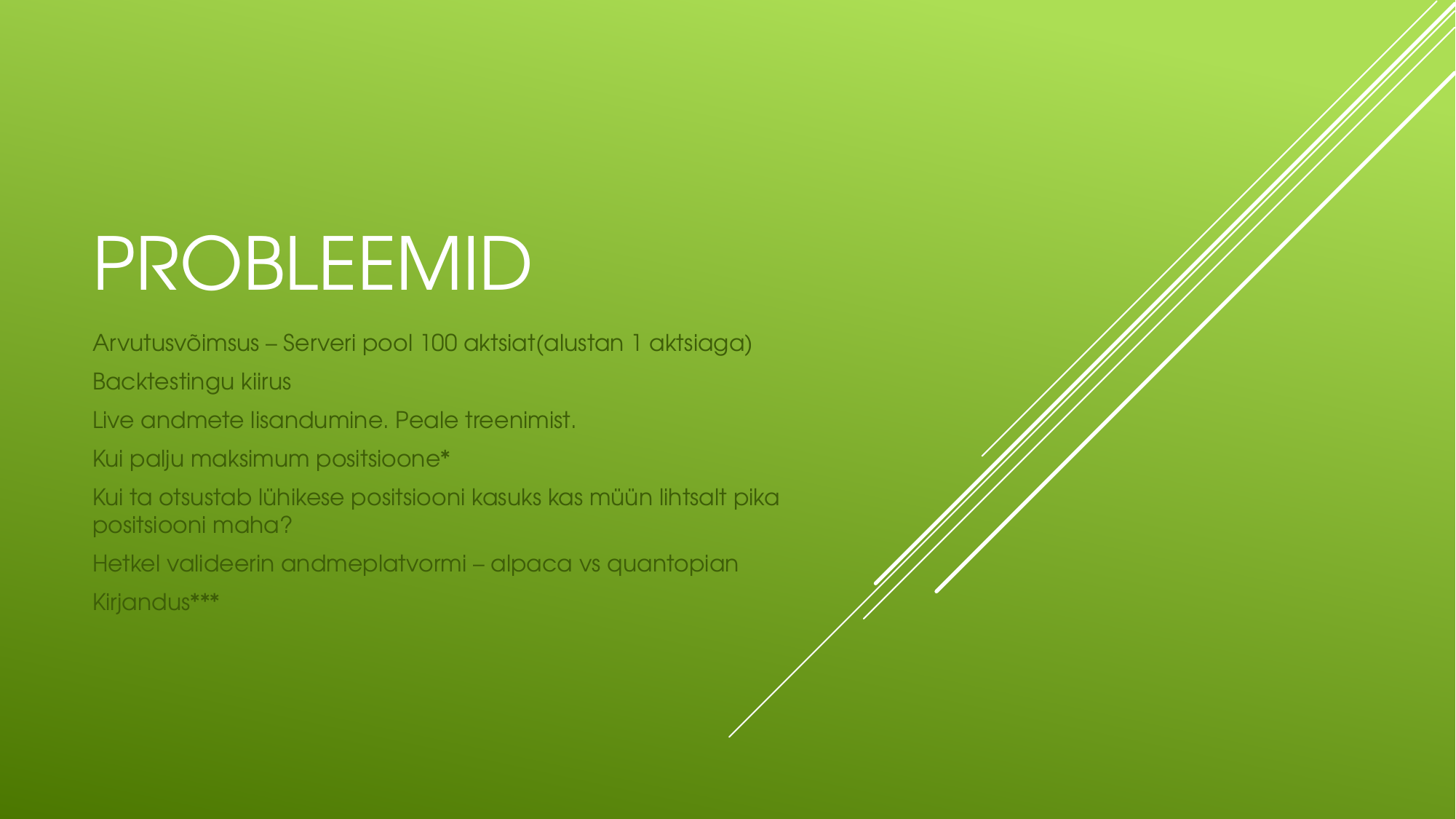

# Probleemid
Arvutusvõimsus – Serveri pool 100 aktsiat(alustan 1 aktsiaga)
Backtestingu kiirus
Live andmete lisandumine. Peale treenimist.
Kui palju maksimum positsioone*
Kui ta otsustab lühikese positsiooni kasuks kas müün lihtsalt pika positsiooni maha?
Hetkel valideerin andmeplatvormi – alpaca vs quantopian
Kirjandus***